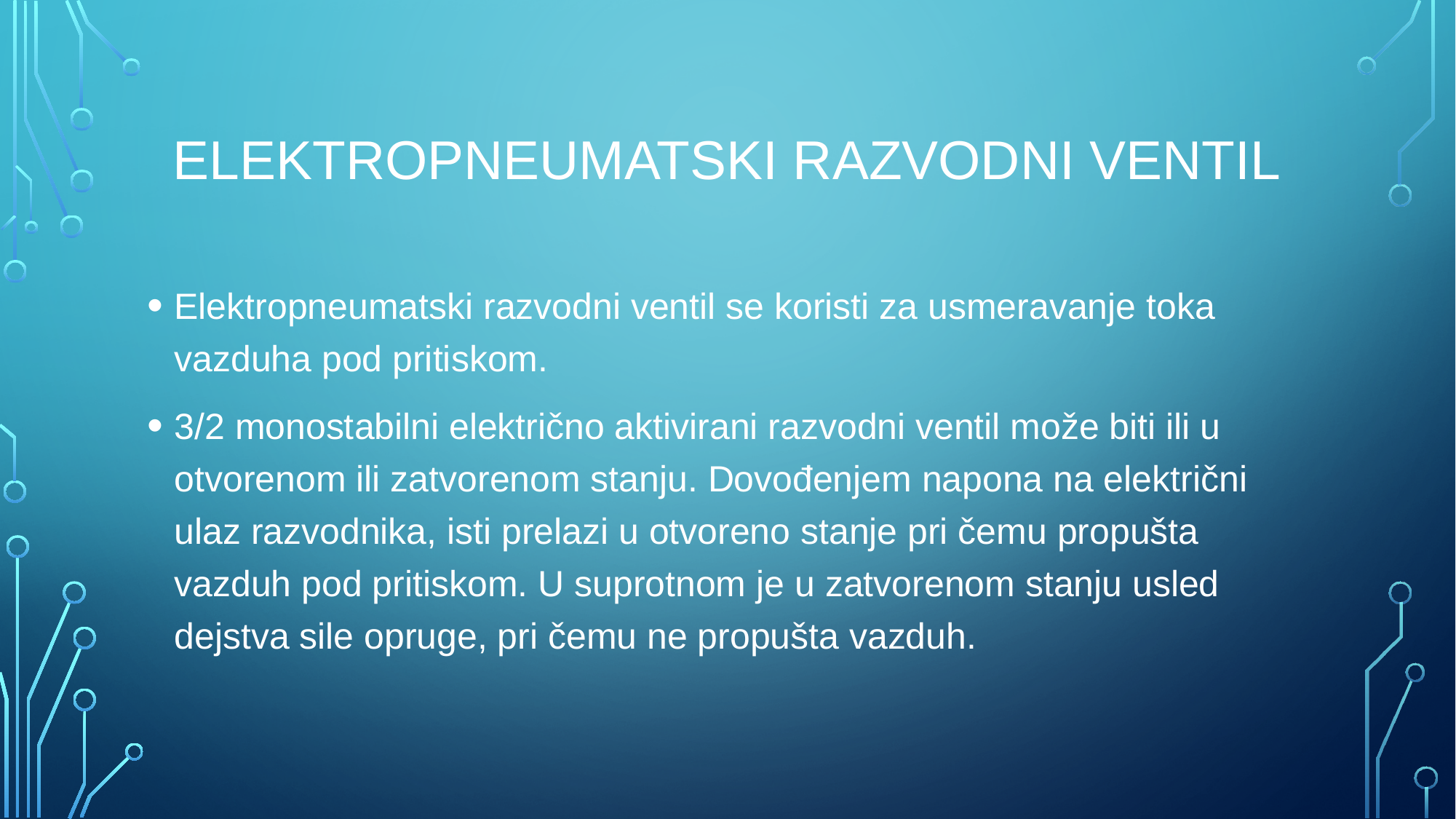

# Elektropneumatski razvodni ventil
Elektropneumatski razvodni ventil se koristi za usmeravanje toka vazduha pod pritiskom.
3/2 monostabilni električno aktivirani razvodni ventil može biti ili u otvorenom ili zatvorenom stanju. Dovođenjem napona na električni ulaz razvodnika, isti prelazi u otvoreno stanje pri čemu propušta vazduh pod pritiskom. U suprotnom je u zatvorenom stanju usled dejstva sile opruge, pri čemu ne propušta vazduh.